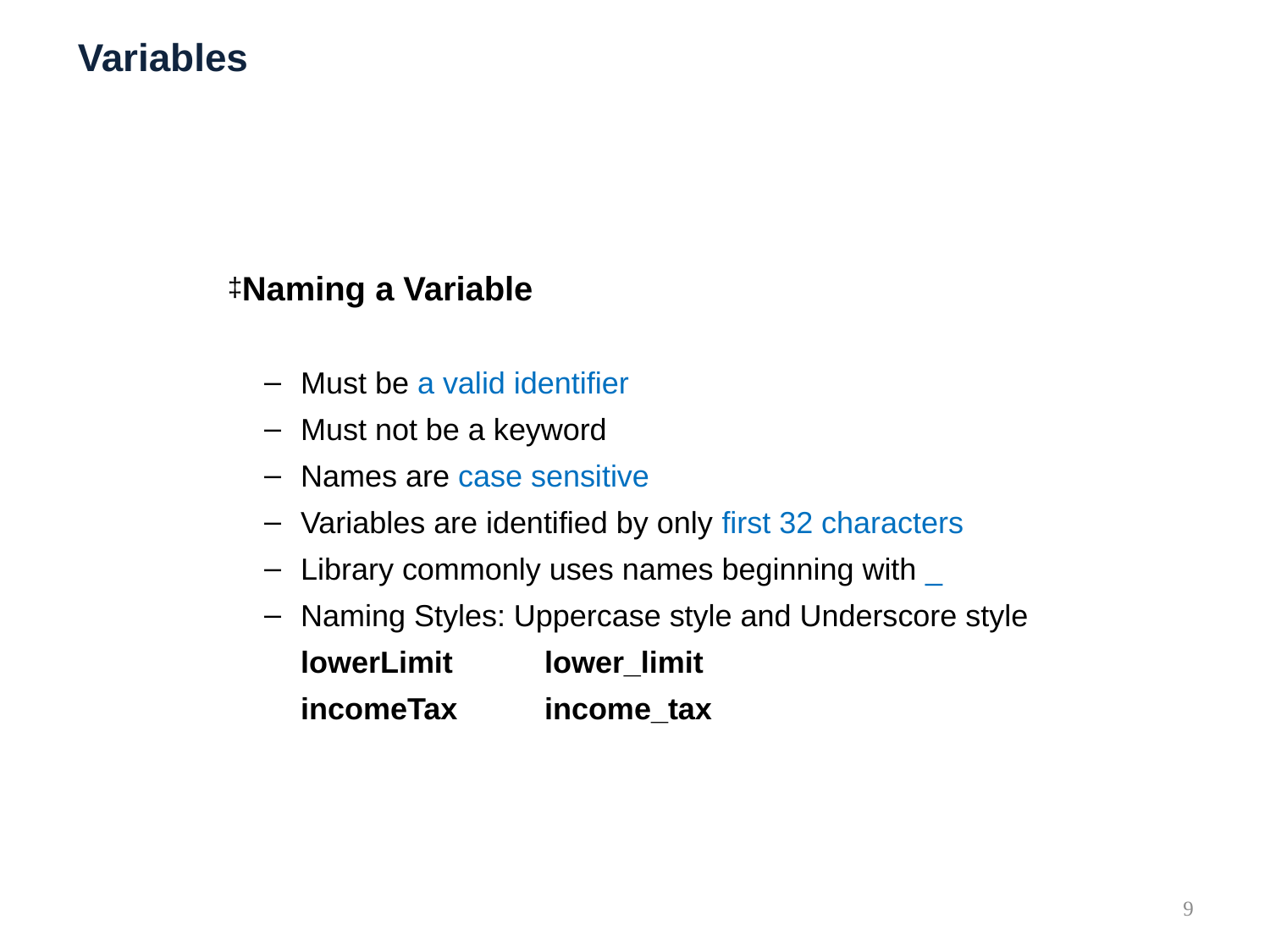

# Variables
Naming a Variable
Must be a valid identifier
Must not be a keyword
Names are case sensitive
Variables are identified by only first 32 characters
Library commonly uses names beginning with _
Naming Styles: Uppercase style and Underscore style
		lowerLimit	lower_limit
		incomeTax	income_tax
9